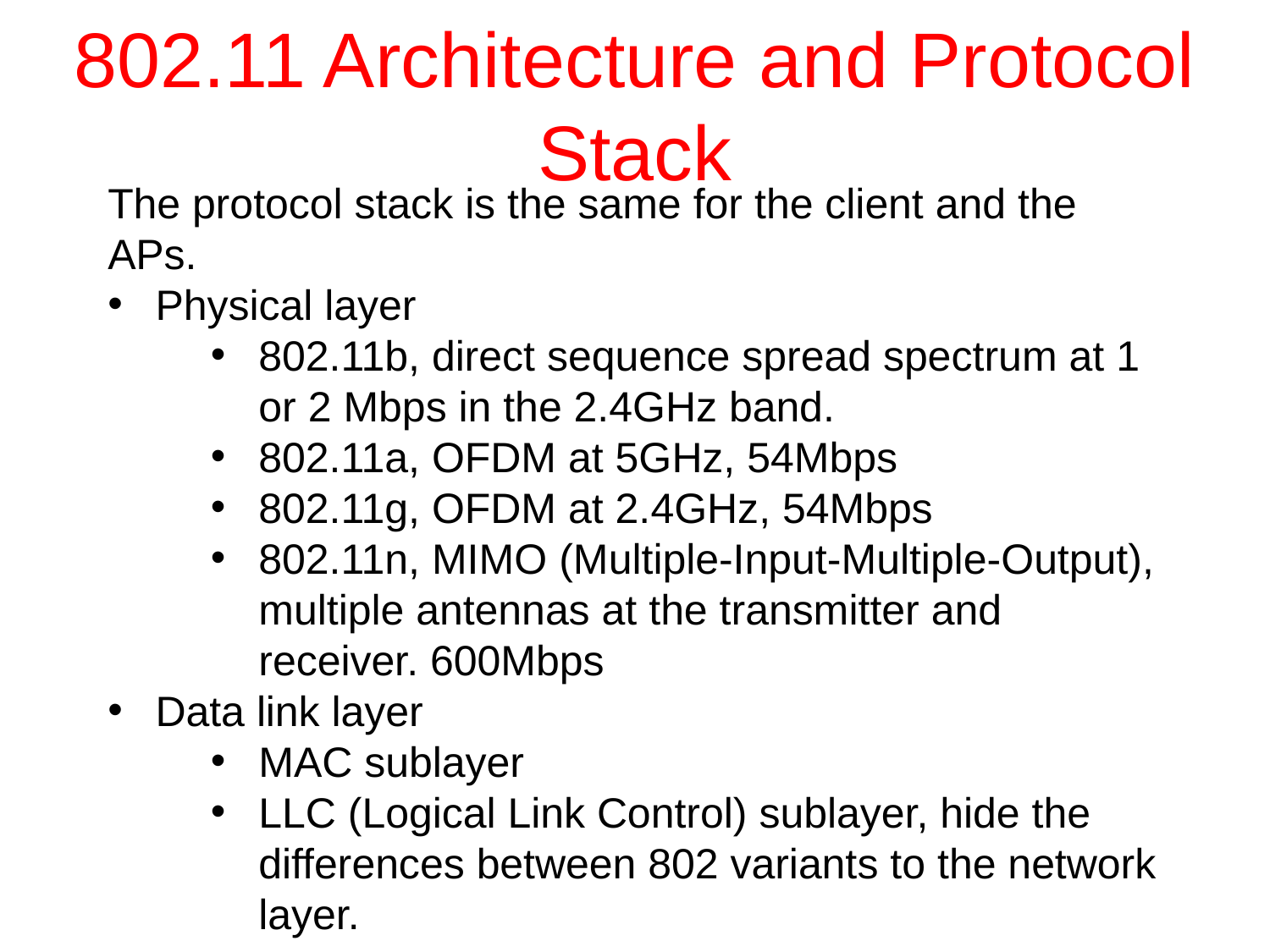

# 802.11 Architecture and Protocol Stack
The protocol stack is the same for the client and the APs.
Physical layer
802.11b, direct sequence spread spectrum at 1 or 2 Mbps in the 2.4GHz band.
802.11a, OFDM at 5GHz, 54Mbps
802.11g, OFDM at 2.4GHz, 54Mbps
802.11n, MIMO (Multiple-Input-Multiple-Output), multiple antennas at the transmitter and receiver. 600Mbps
Data link layer
MAC sublayer
LLC (Logical Link Control) sublayer, hide the differences between 802 variants to the network layer.